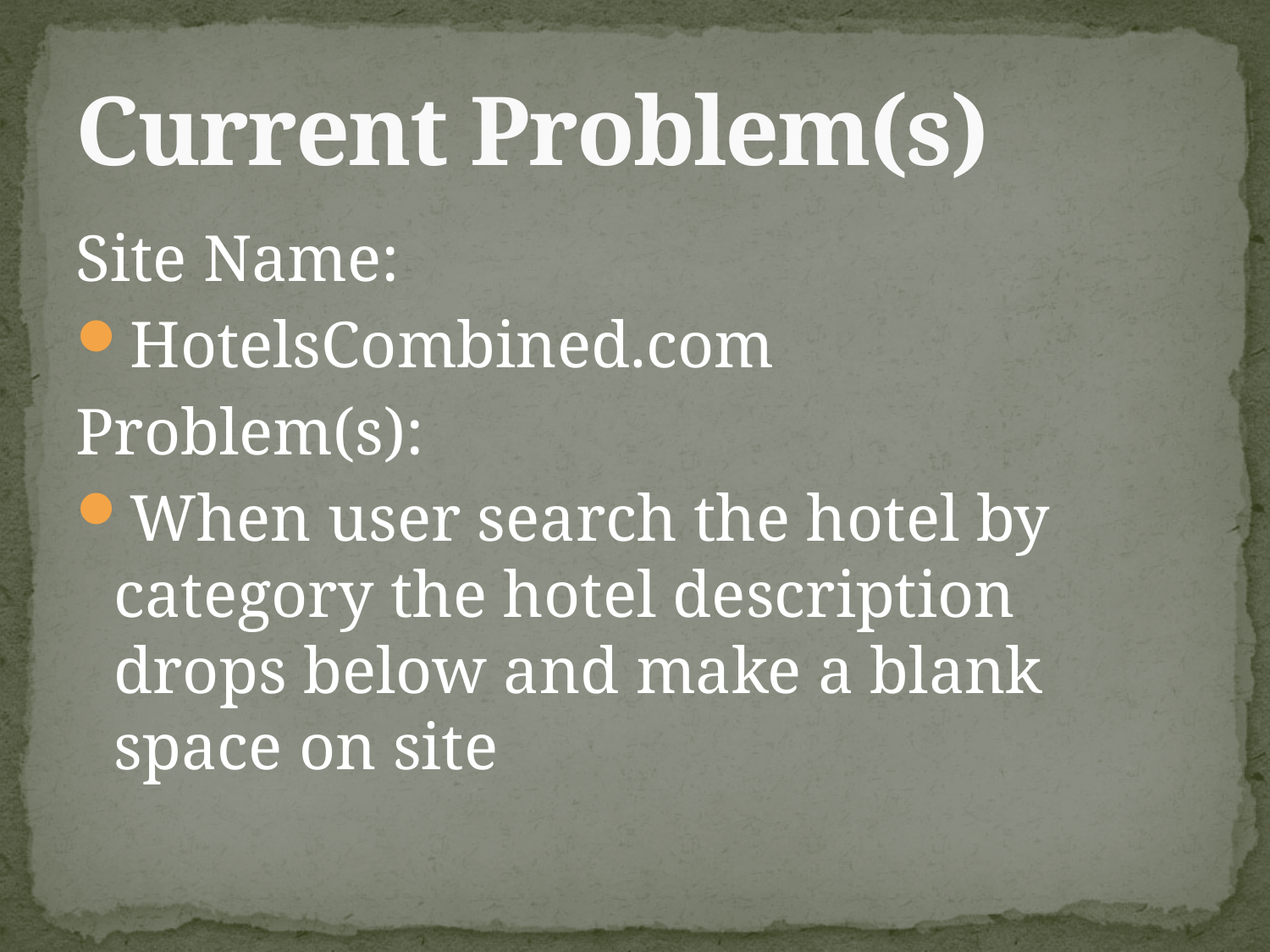

# Current Problem(s)
Site Name:
HotelsCombined.com
Problem(s):
When user search the hotel by category the hotel description drops below and make a blank space on site